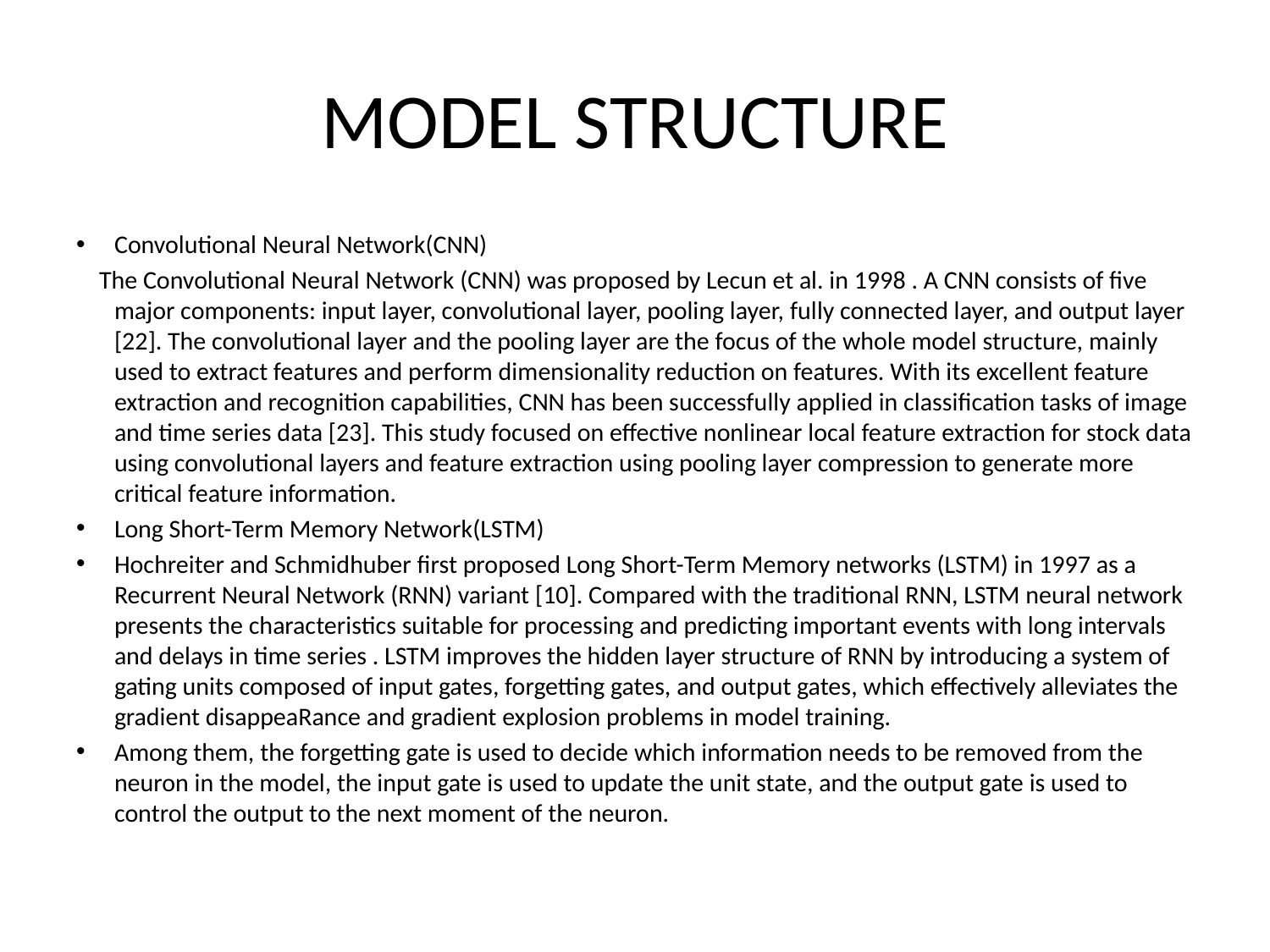

# MODEL STRUCTURE
Convolutional Neural Network(CNN)
    The Convolutional Neural Network (CNN) was proposed by Lecun et al. in 1998 . A CNN consists of five major components: input layer, convolutional layer, pooling layer, fully connected layer, and output layer [22]. The convolutional layer and the pooling layer are the focus of the whole model structure, mainly used to extract features and perform dimensionality reduction on features. With its excellent feature extraction and recognition capabilities, CNN has been successfully applied in classification tasks of image and time series data [23]. This study focused on effective nonlinear local feature extraction for stock data using convolutional layers and feature extraction using pooling layer compression to generate more critical feature information.
Long Short-Term Memory Network(LSTM)
Hochreiter and Schmidhuber first proposed Long Short-Term Memory networks (LSTM) in 1997 as a Recurrent Neural Network (RNN) variant [10]. Compared with the traditional RNN, LSTM neural network presents the characteristics suitable for processing and predicting important events with long intervals and delays in time series . LSTM improves the hidden layer structure of RNN by introducing a system of gating units composed of input gates, forgetting gates, and output gates, which effectively alleviates the gradient disappeaRance and gradient explosion problems in model training.
Among them, the forgetting gate is used to decide which information needs to be removed from the neuron in the model, the input gate is used to update the unit state, and the output gate is used to control the output to the next moment of the neuron.